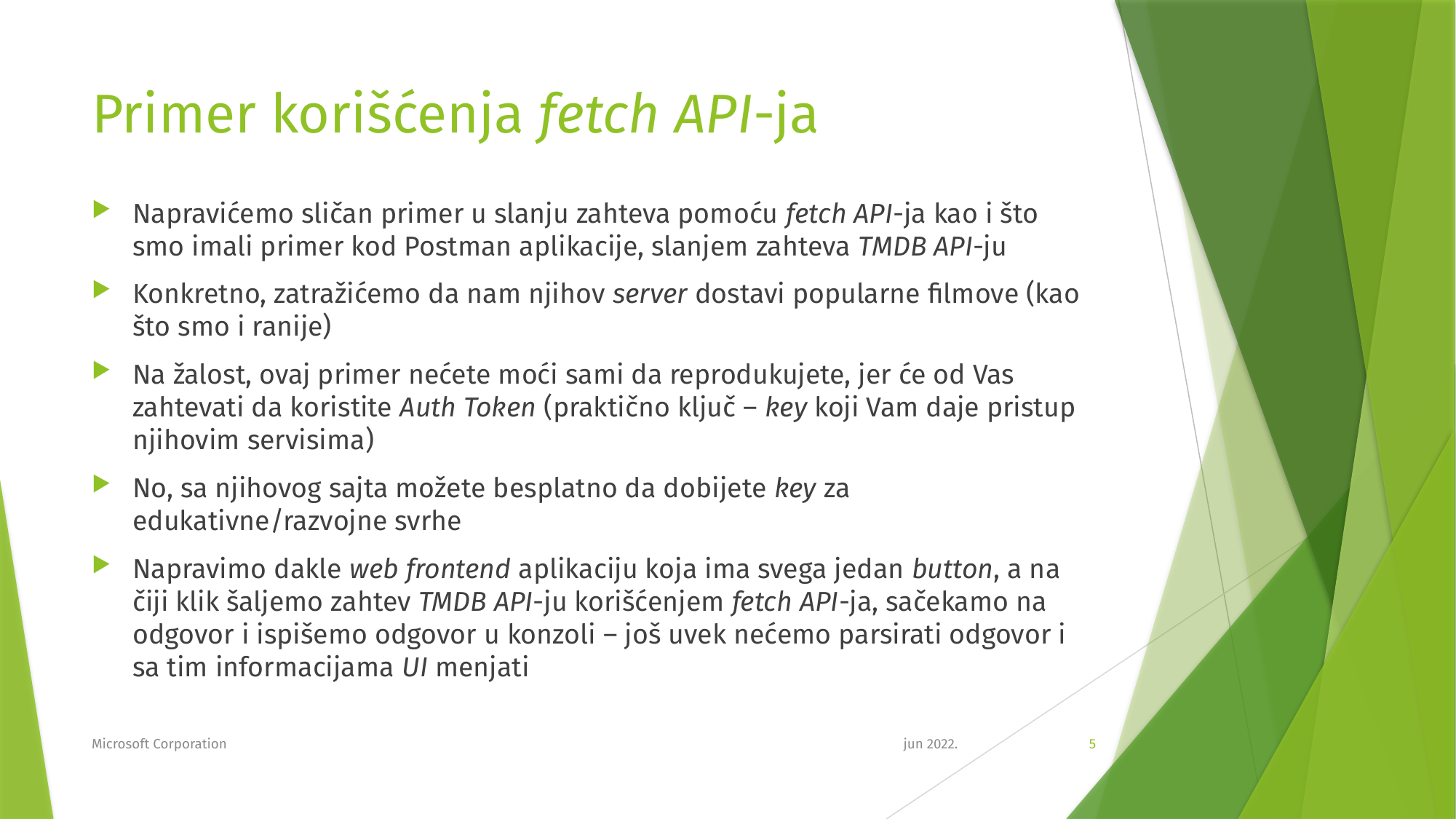

# Primer korišćenja fetch API-ja
Napravićemo sličan primer u slanju zahteva pomoću fetch API-ja kao i što smo imali primer kod Postman aplikacije, slanjem zahteva TMDB API-ju
Konkretno, zatražićemo da nam njihov server dostavi popularne filmove (kao što smo i ranije)
Na žalost, ovaj primer nećete moći sami da reprodukujete, jer će od Vas zahtevati da koristite Auth Token (praktično ključ – key koji Vam daje pristup njihovim servisima)
No, sa njihovog sajta možete besplatno da dobijete key za edukativne/razvojne svrhe
Napravimo dakle web frontend aplikaciju koja ima svega jedan button, a na čiji klik šaljemo zahtev TMDB API-ju korišćenjem fetch API-ja, sačekamo na odgovor i ispišemo odgovor u konzoli – još uvek nećemo parsirati odgovor i sa tim informacijama UI menjati
Microsoft Corporation
jun 2022.
5